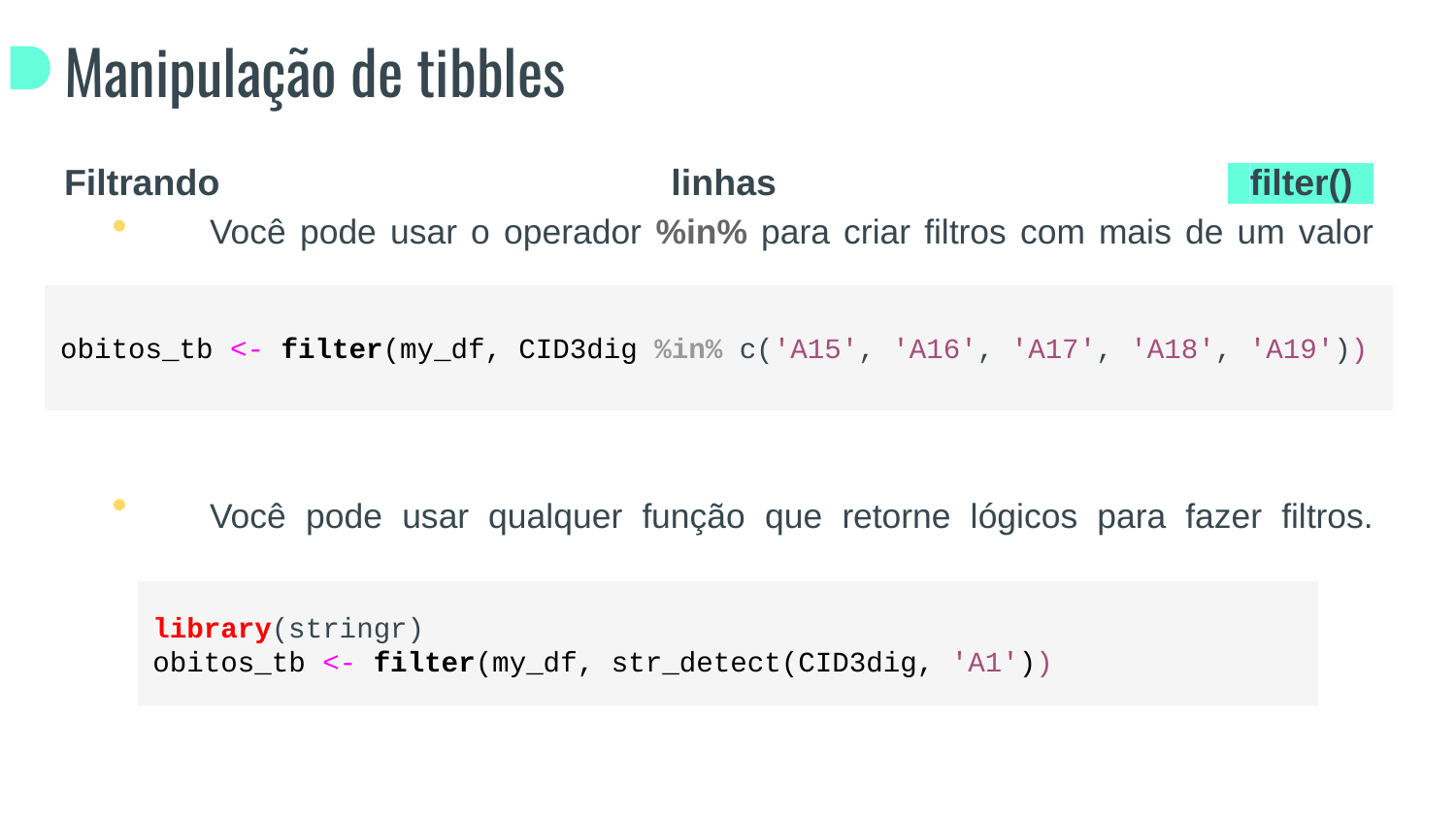

# Manipulação de tibbles

Filtrando linhas +filter()+
	Você pode usar o operador %in% para criar filtros com mais de um valor
	Você pode usar qualquer função que retorne lógicos para fazer filtros.

obitos_tb <- filter(my_df, CID3dig %in% c('A15', 'A16', 'A17', 'A18', 'A19'))

library(stringr)
obitos_tb <- filter(my_df, str_detect(CID3dig, 'A1'))